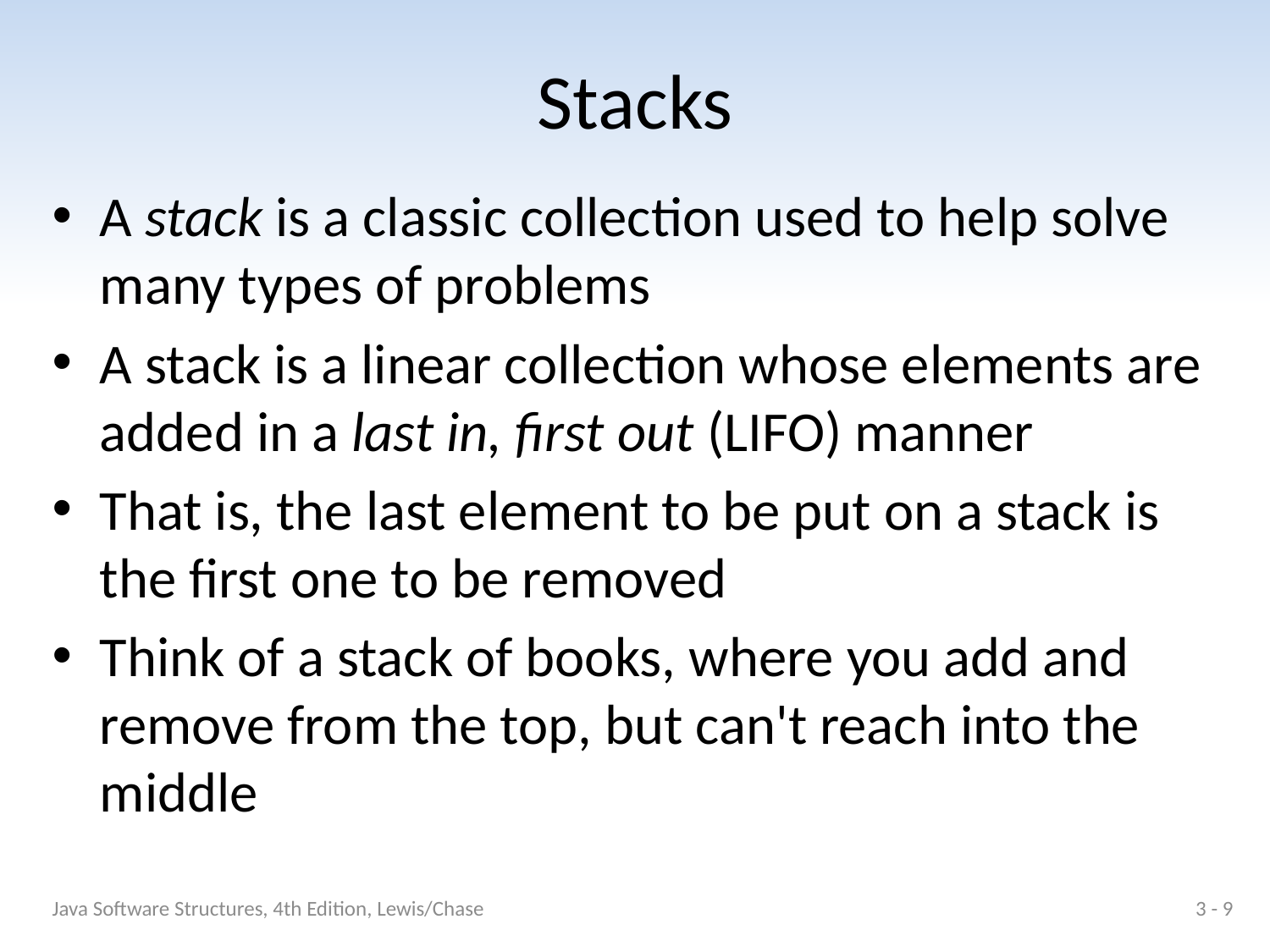

# Stacks
A stack is a classic collection used to help solve many types of problems
A stack is a linear collection whose elements are added in a last in, first out (LIFO) manner
That is, the last element to be put on a stack is the first one to be removed
Think of a stack of books, where you add and remove from the top, but can't reach into the middle
Java Software Structures, 4th Edition, Lewis/Chase
3 - 9